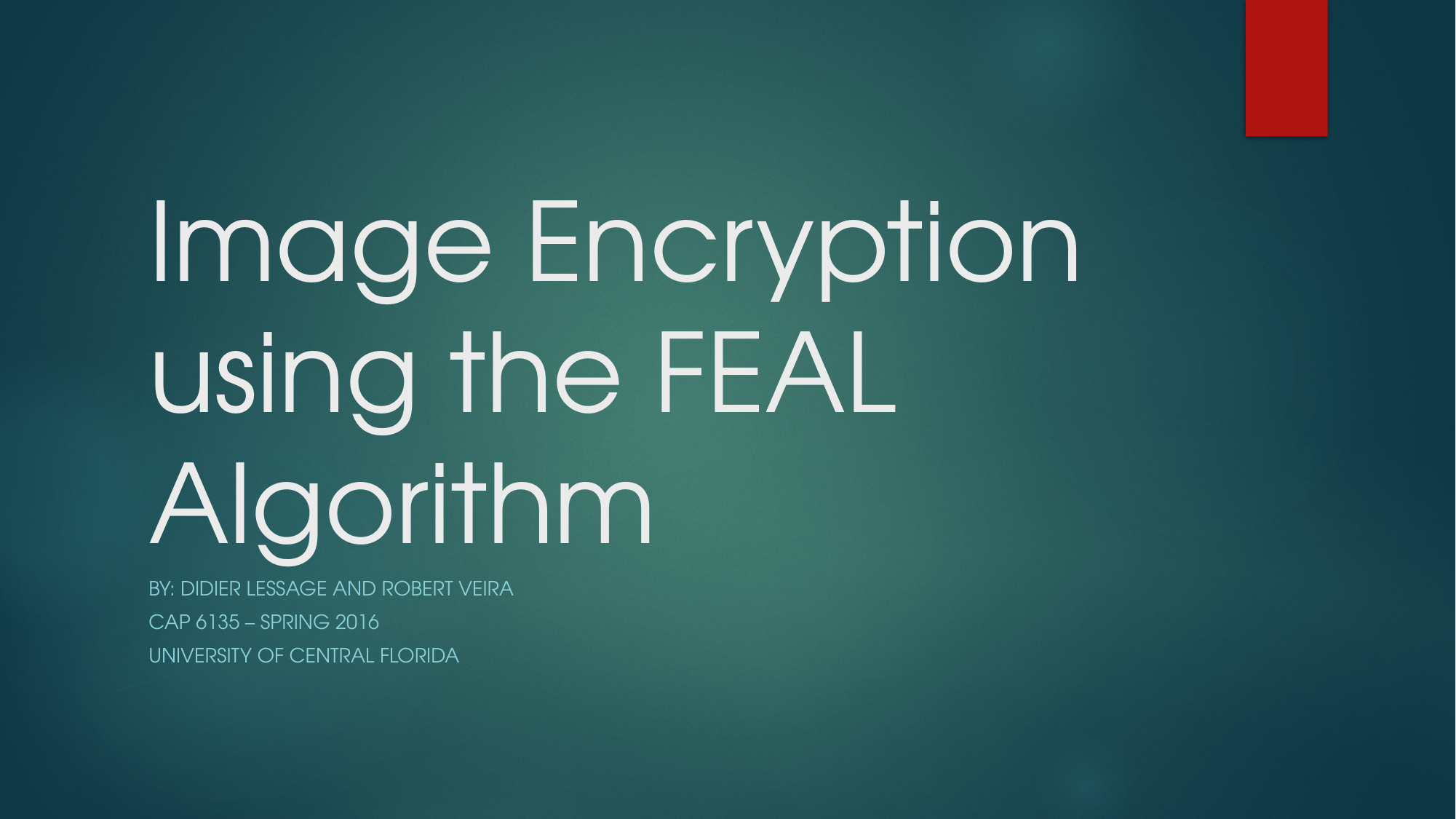

# Image Encryption using the FEAL Algorithm
BY: Didier Lessage And Robert Veira
CAP 6135 – Spring 2016
University of Central Florida